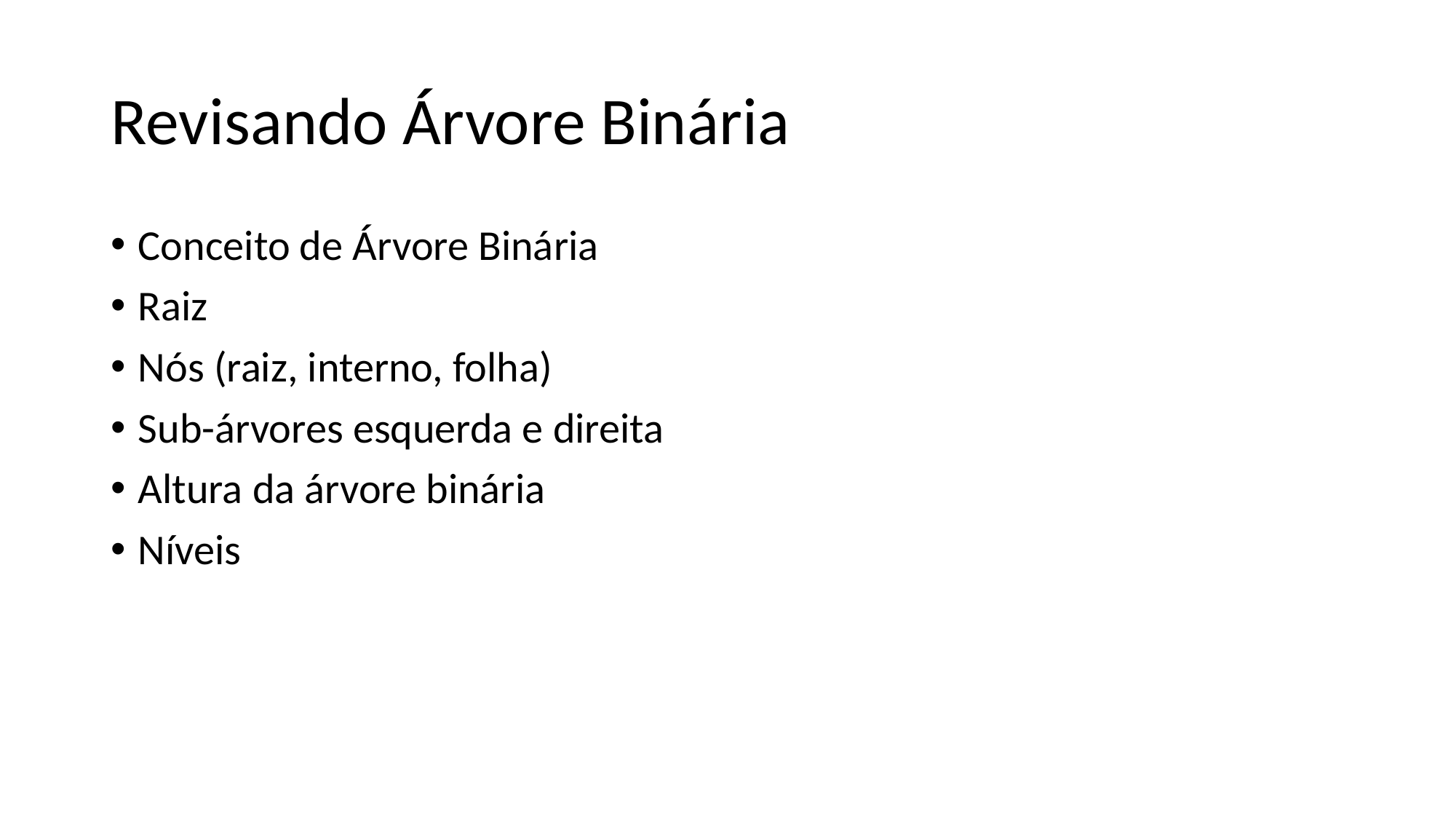

# Revisando Árvore Binária
Conceito de Árvore Binária
Raiz
Nós (raiz, interno, folha)
Sub-árvores esquerda e direita
Altura da árvore binária
Níveis